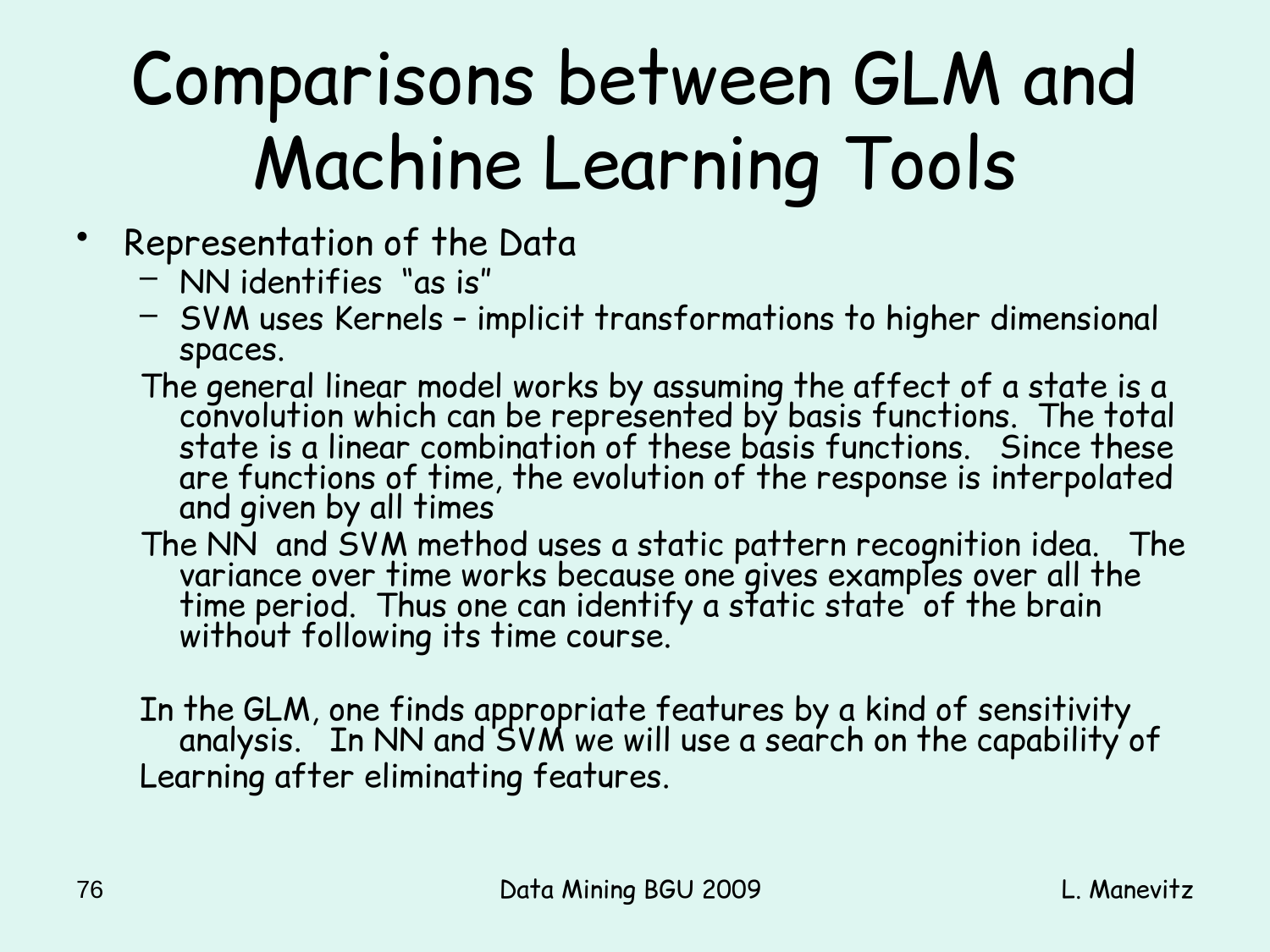

# Comparisons between GLM and Machine Learning Tools
Representation of the Data
NN identifies  “as is”
SVM uses Kernels – implicit transformations to higher dimensional spaces.
The general linear model works by assuming the affect of a state is a convolution which can be represented by basis functions.  The total state is a linear combination of these basis functions.   Since these are functions of time, the evolution of the response is interpolated and given by all times
The NN  and SVM method uses a static pattern recognition idea.   The variance over time works because one gives examples over all the time period.  Thus one can identify a static state  of the brain without following its time course.

In the GLM, one finds appropriate features by a kind of sensitivity analysis.   In NN and SVM we will use a search on the capability of
Learning after eliminating features.
76
Data Mining BGU 2009
L. Manevitz